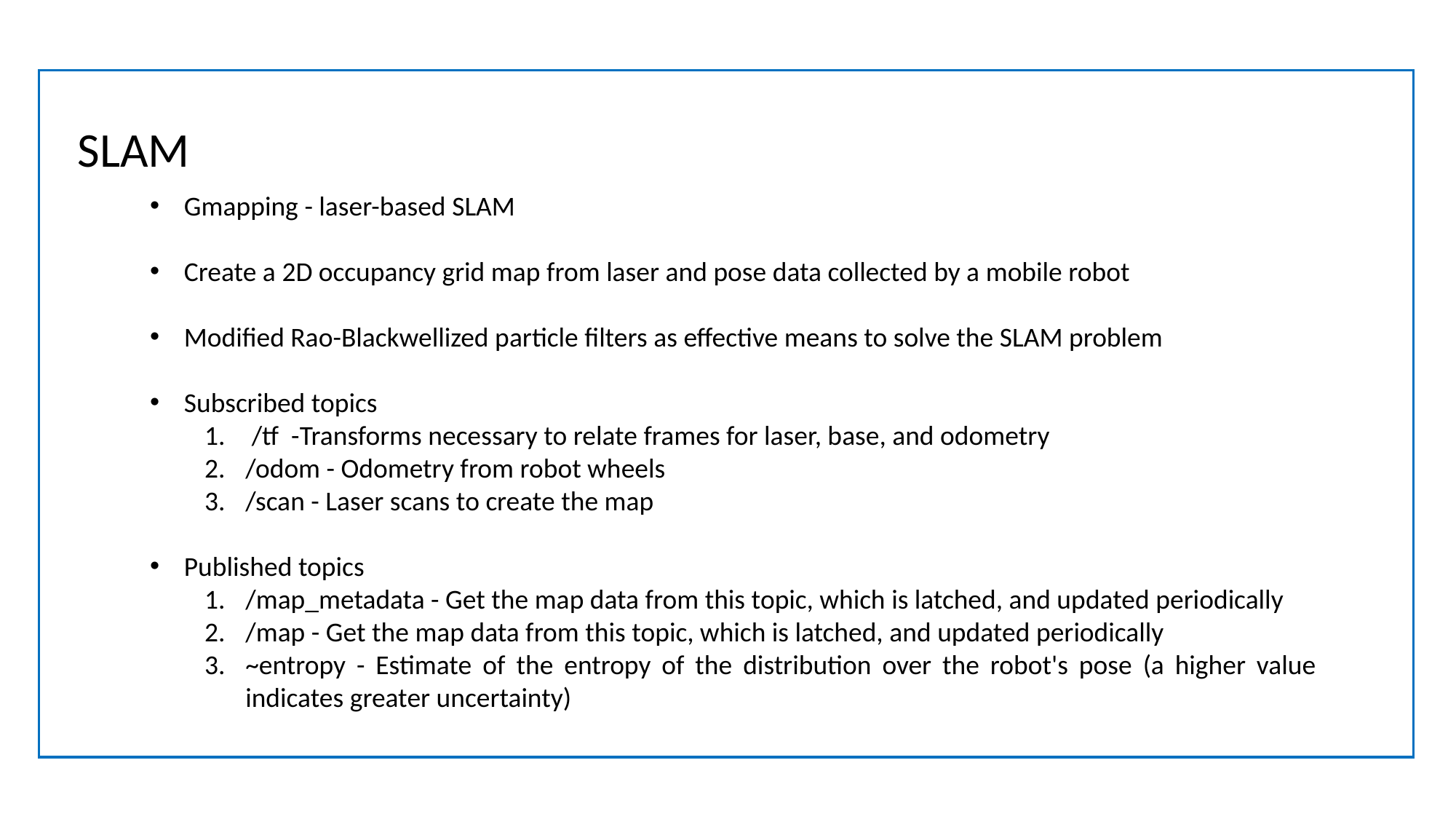

SLAM
Gmapping - laser-based SLAM

Create a 2D occupancy grid map from laser and pose data collected by a mobile robot

Modified Rao-Blackwellized particle filters as effective means to solve the SLAM problem

Subscribed topics
 /tf  -Transforms necessary to relate frames for laser, base, and odometry
/odom - Odometry from robot wheels
/scan - Laser scans to create the map

Published topics
/map_metadata - Get the map data from this topic, which is latched, and updated periodically
/map - Get the map data from this topic, which is latched, and updated periodically
~entropy - Estimate of the entropy of the distribution over the robot's pose (a higher value indicates greater uncertainty)